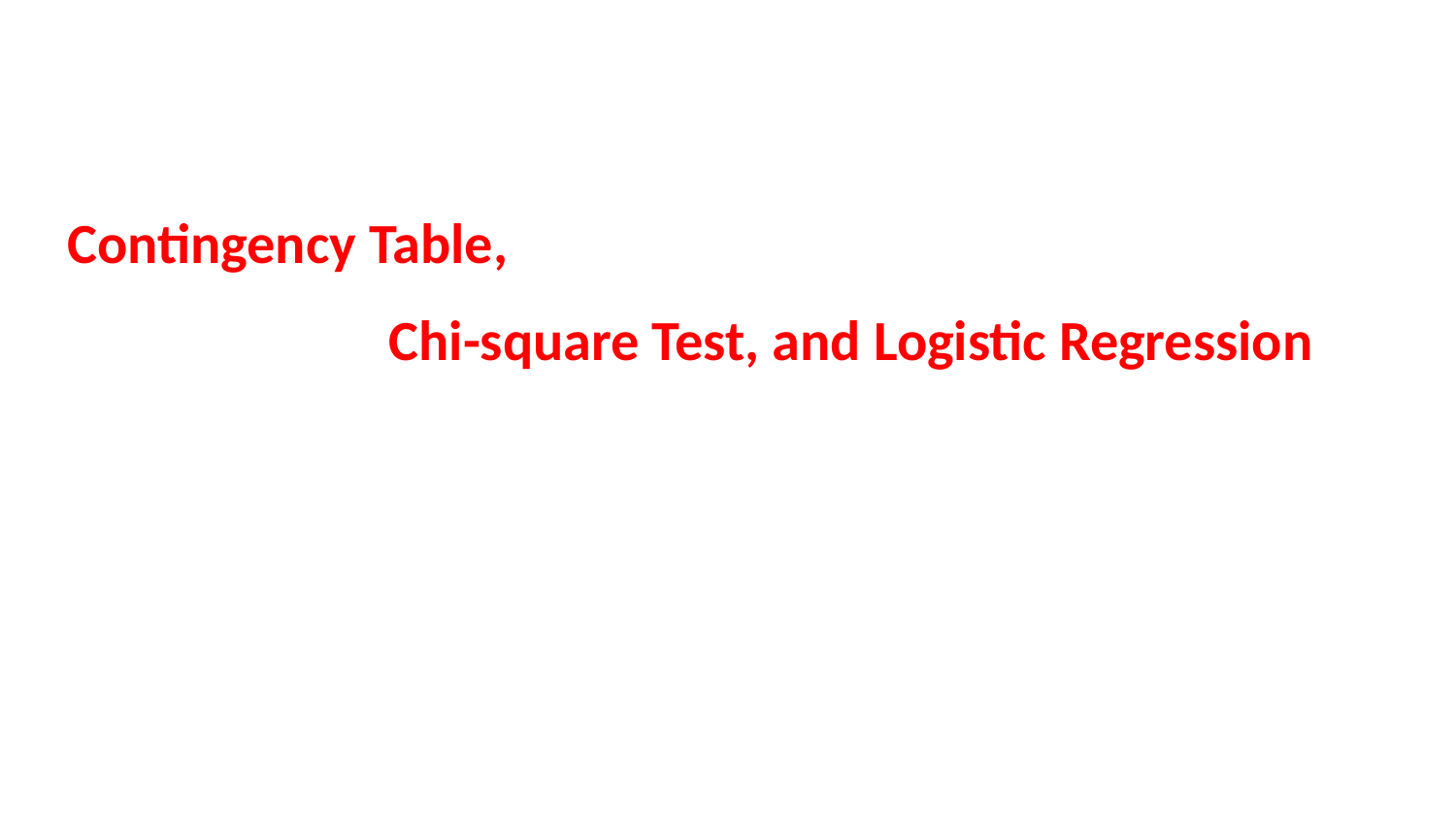

Contingency Table,
                         Chi-square Test, and Logistic Regression
1